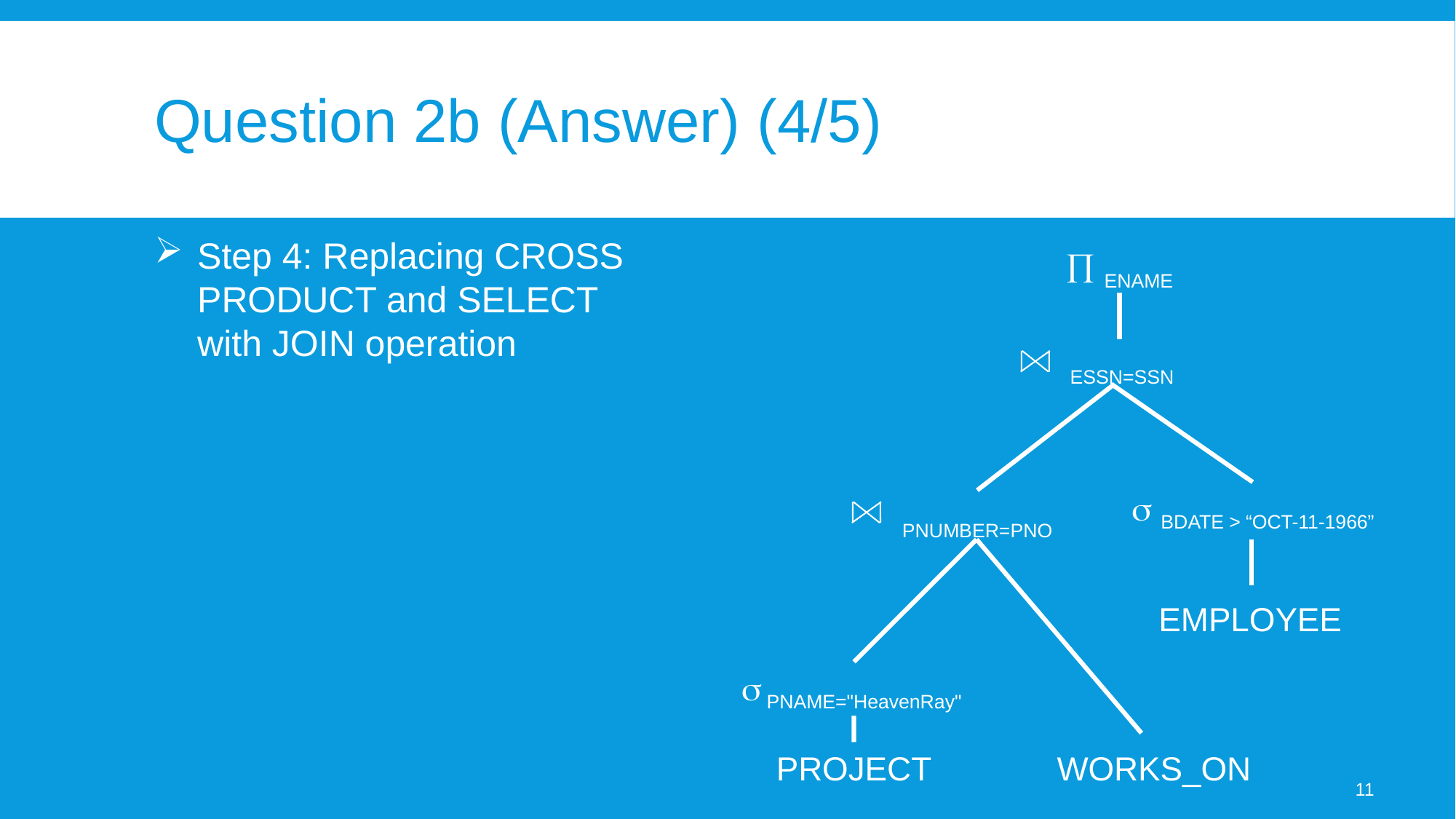

# Question 2b (Answer) (4/5)
Step 4: Replacing CROSS PRODUCT and SELECT with JOIN operation

∏ ENAME
 ESSN=SSN

σ BDATE > “OCT-11-1966”
PNUMBER=PNO

EMPLOYEE
σ PNAME="HeavenRay"
PROJECT
WORKS_ON
11